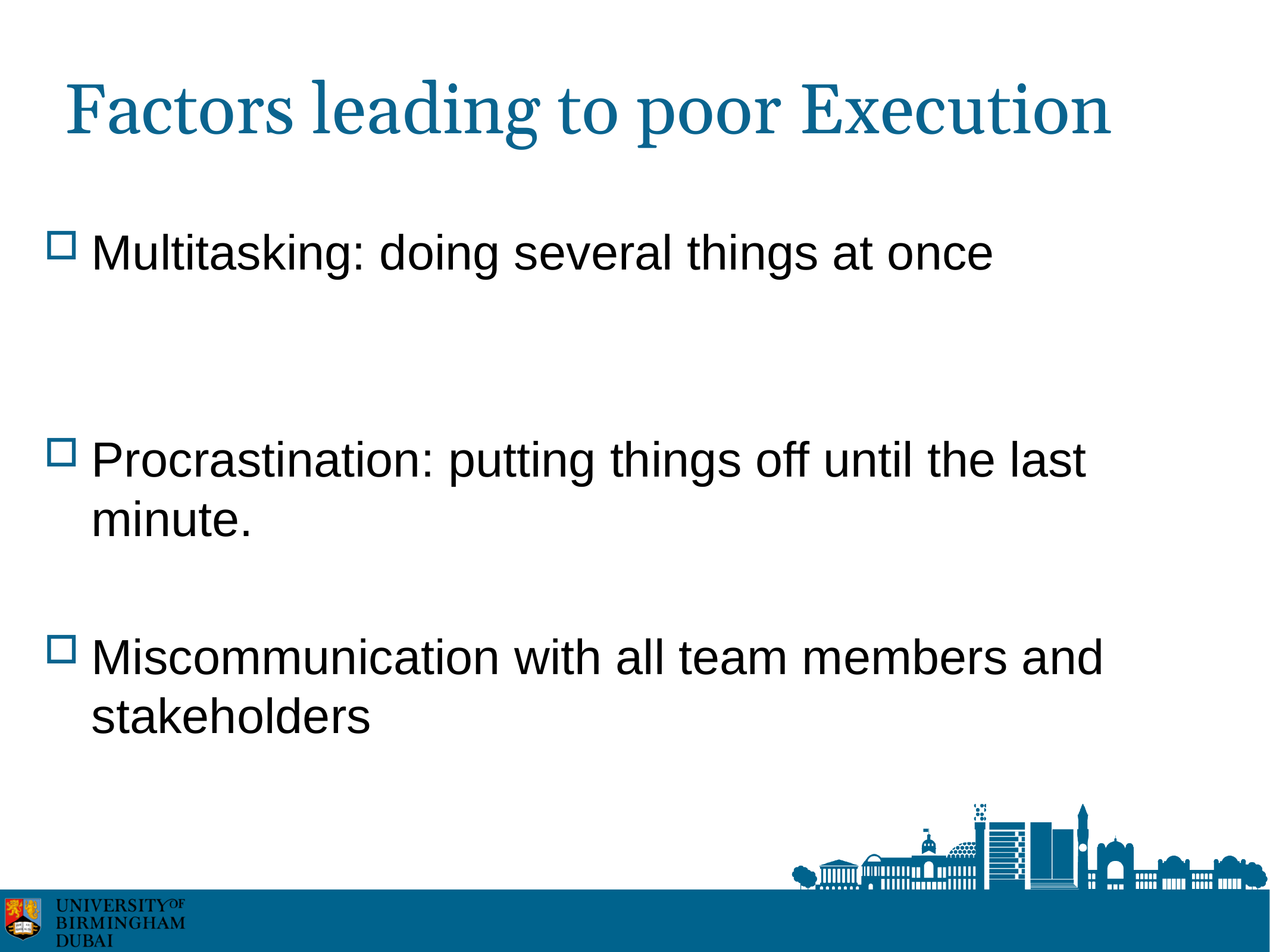

# Factors leading to poor Execution
Multitasking: doing several things at once

Procrastination: putting things off until the last minute.

Miscommunication with all team members and stakeholders